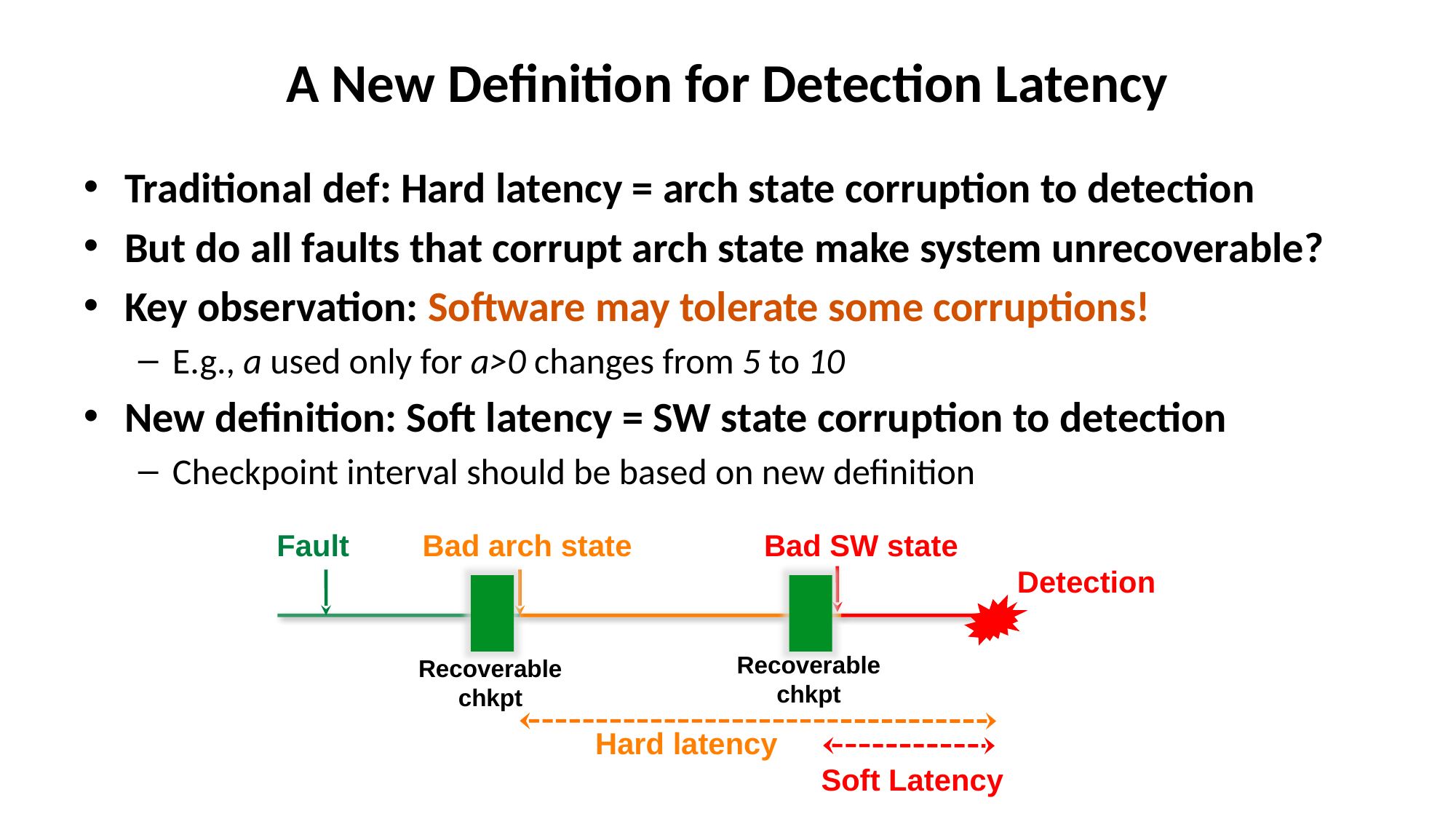

# A New Definition for Detection Latency
Traditional def: Hard latency = arch state corruption to detection
But do all faults that corrupt arch state make system unrecoverable?
Key observation: Software may tolerate some corruptions!
E.g., a used only for a>0 changes from 5 to 10
New definition: Soft latency = SW state corruption to detection
Checkpoint interval should be based on new definition

Fault
Detection

Bad arch state

Hard latency
Bad SW state

Soft Latency

Recoverable
chkpt

Recoverable
chkpt